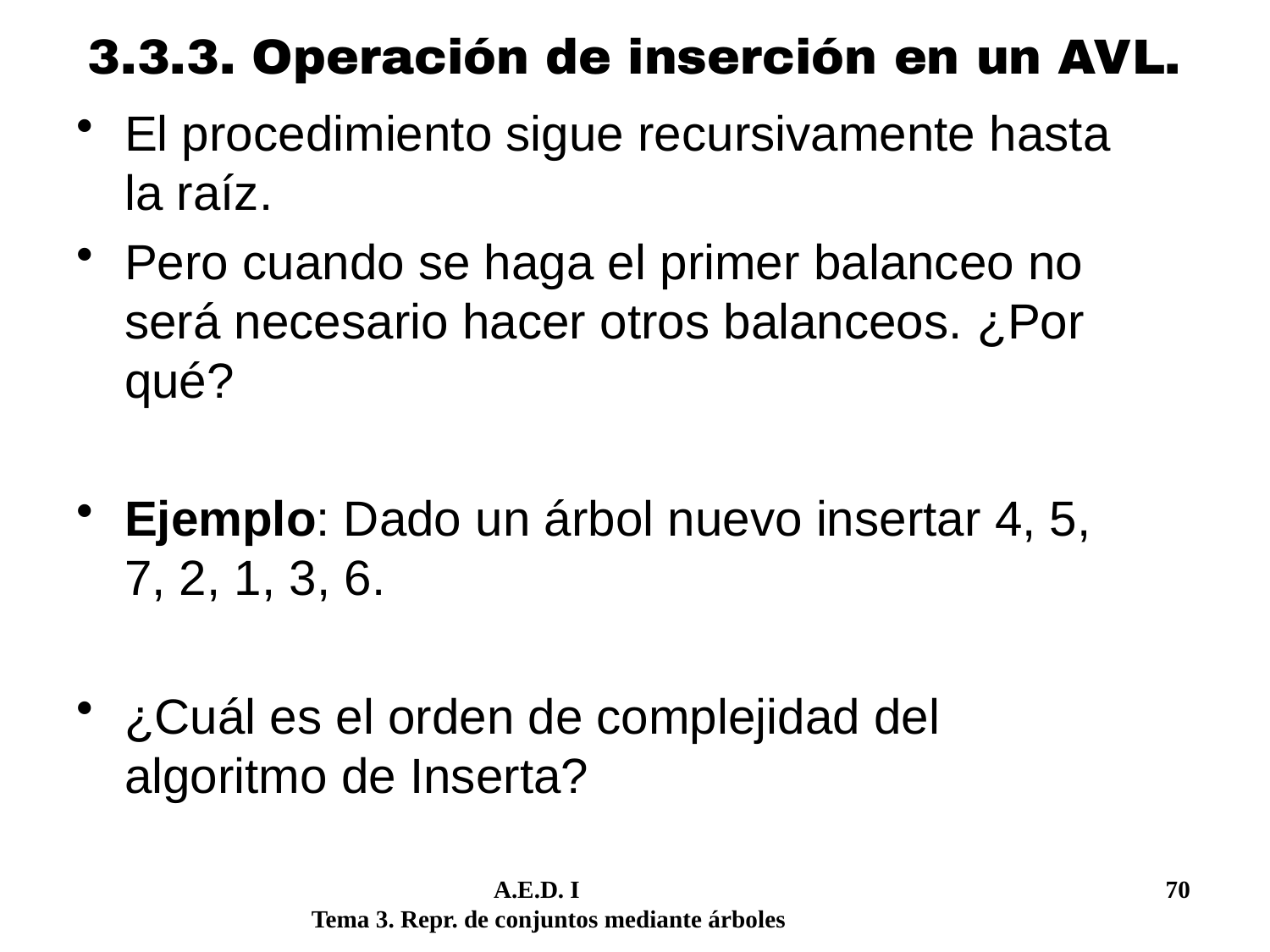

# 3.3.3. Operación de inserción en un AVL.
El procedimiento sigue recursivamente hasta la raíz.
Pero cuando se haga el primer balanceo no será necesario hacer otros balanceos. ¿Por qué?

Ejemplo: Dado un árbol nuevo insertar 4, 5, 7, 2, 1, 3, 6.

¿Cuál es el orden de complejidad del algoritmo de Inserta?
	         A.E.D. I			      	               70
Tema 3. Repr. de conjuntos mediante árboles